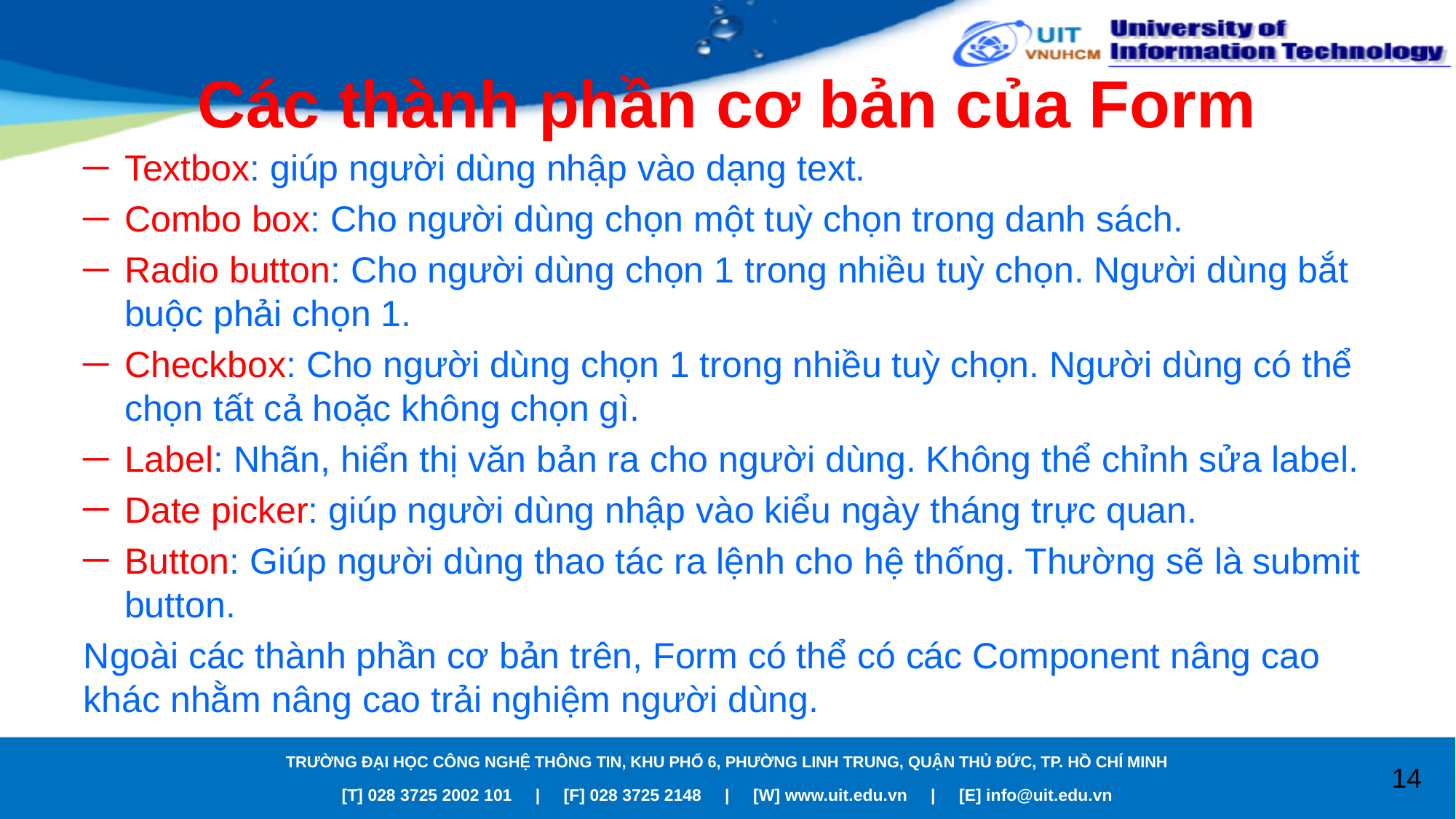

# Các thành phần cơ bản của Form
Textbox: giúp người dùng nhập vào dạng text.
Combo box: Cho người dùng chọn một tuỳ chọn trong danh sách.
Radio button: Cho người dùng chọn 1 trong nhiều tuỳ chọn. Người dùng bắt buộc phải chọn 1.
Checkbox: Cho người dùng chọn 1 trong nhiều tuỳ chọn. Người dùng có thể chọn tất cả hoặc không chọn gì.
Label: Nhãn, hiển thị văn bản ra cho người dùng. Không thể chỉnh sửa label.
Date picker: giúp người dùng nhập vào kiểu ngày tháng trực quan.
Button: Giúp người dùng thao tác ra lệnh cho hệ thống. Thường sẽ là submit button.
Ngoài các thành phần cơ bản trên, Form có thể có các Component nâng cao khác nhằm nâng cao trải nghiệm người dùng.